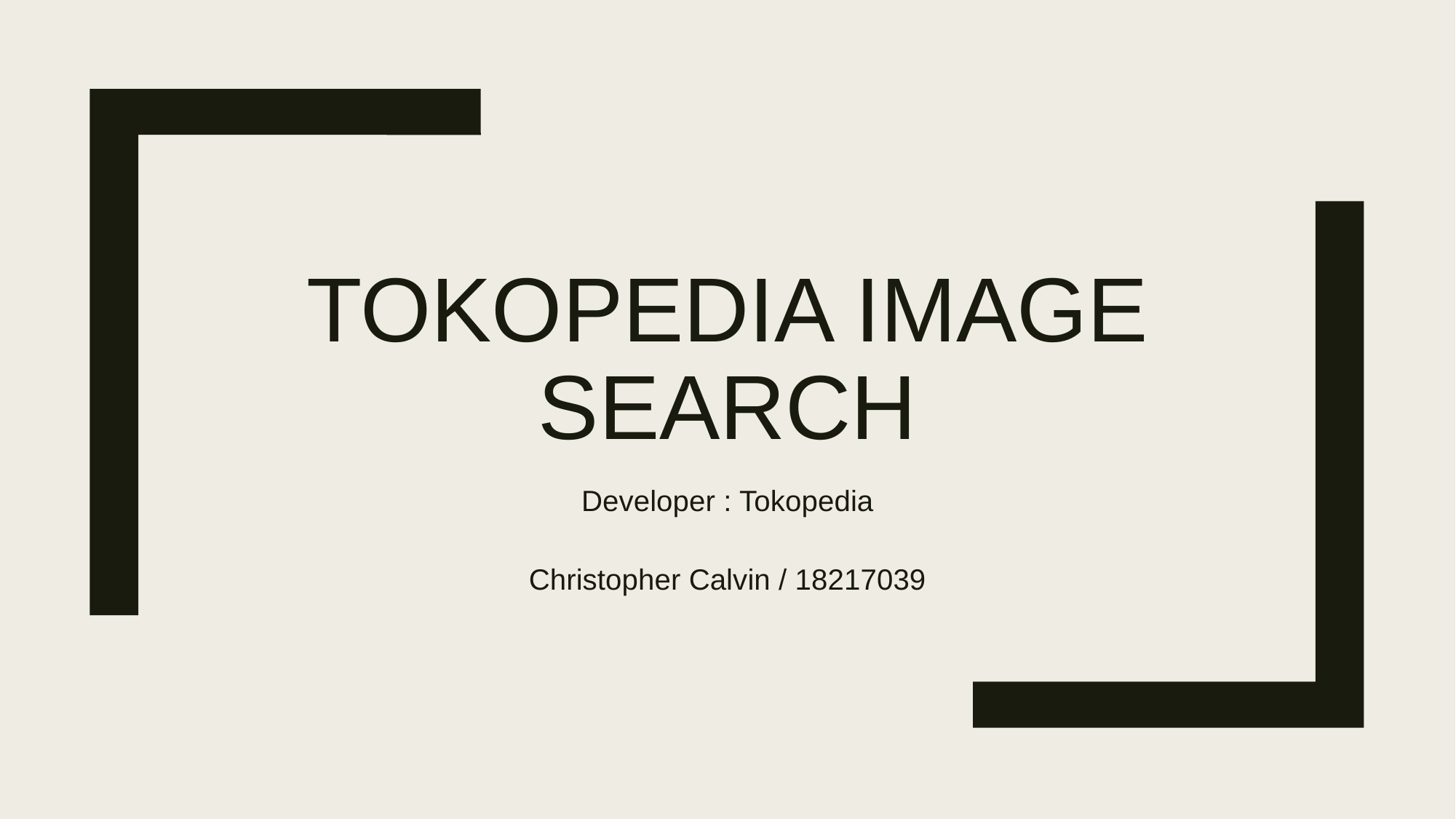

# Tokopedia Image Search
Developer : Tokopedia

Christopher Calvin / 18217039